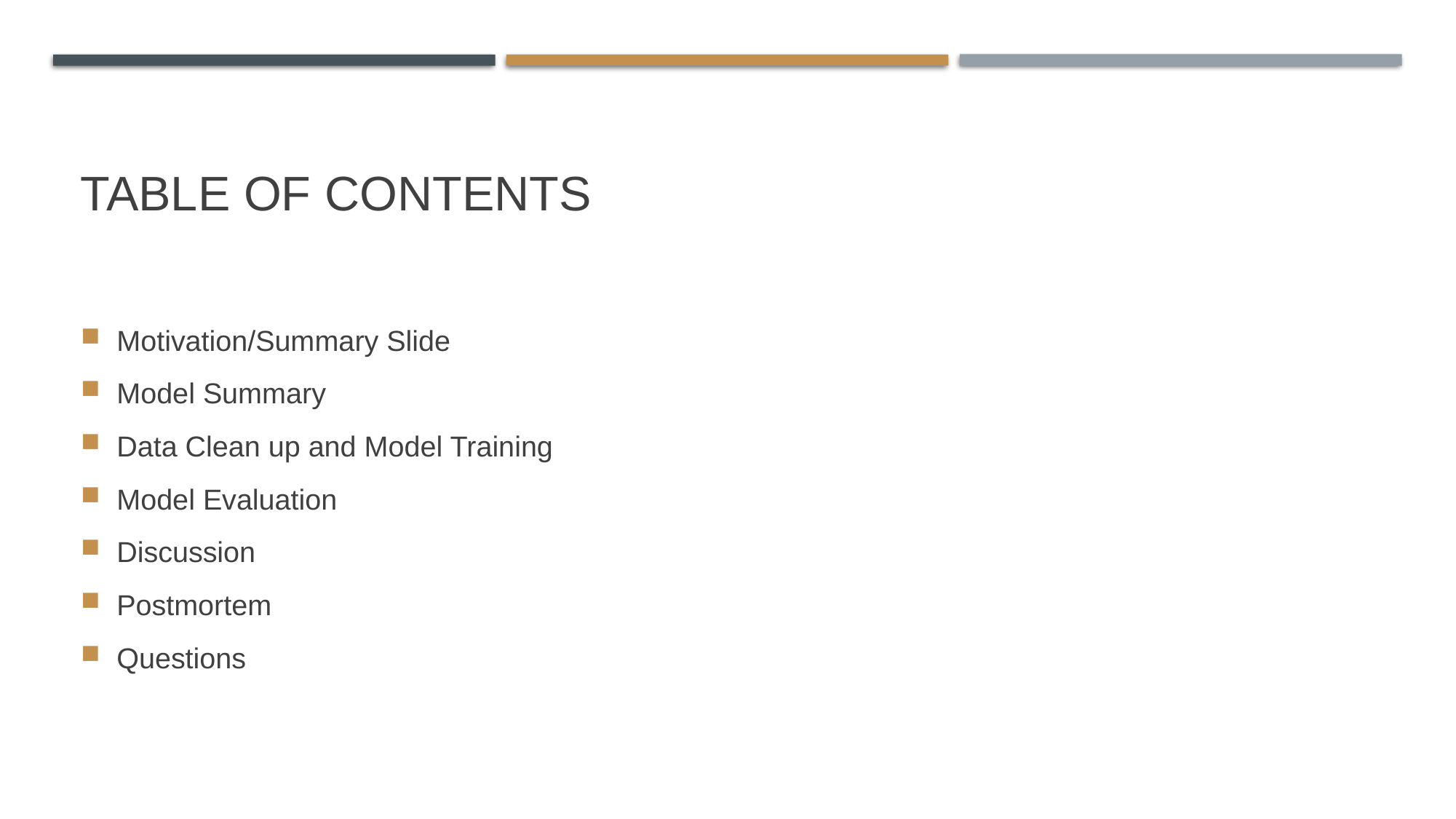

# Table of contents
Motivation/Summary Slide
Model Summary
Data Clean up and Model Training
Model Evaluation
Discussion
Postmortem
Questions